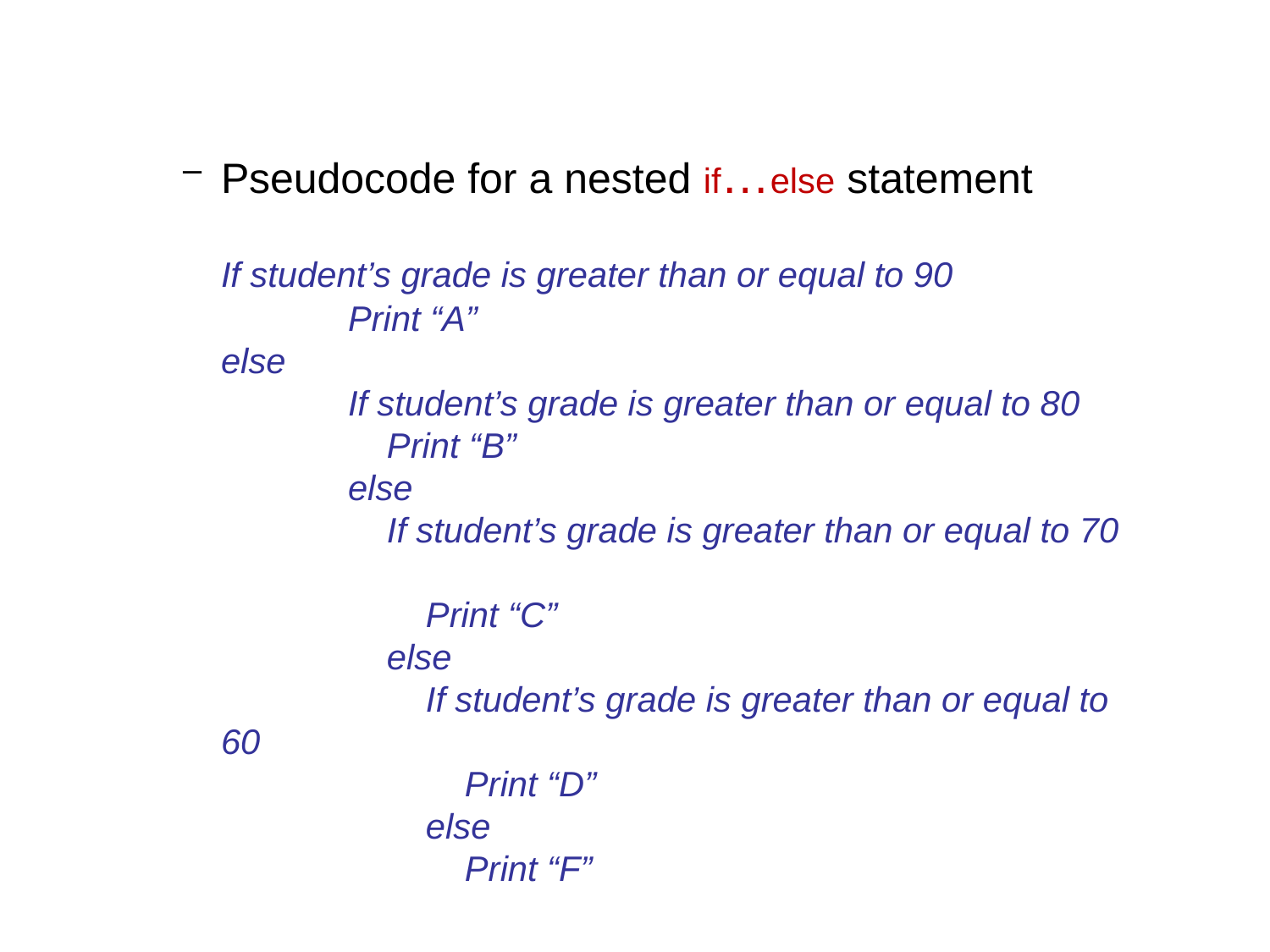

Pseudocode for a nested if…else statement
	If student’s grade is greater than or equal to 90
	Print “A”
else
	If student’s grade is greater than or equal to 80
	    Print “B”
	else
	    If student’s grade is greater than or equal to 70
	        Print “C”
	    else
	        If student’s grade is greater than or equal to 60
	            Print “D”
	        else
	            Print “F”